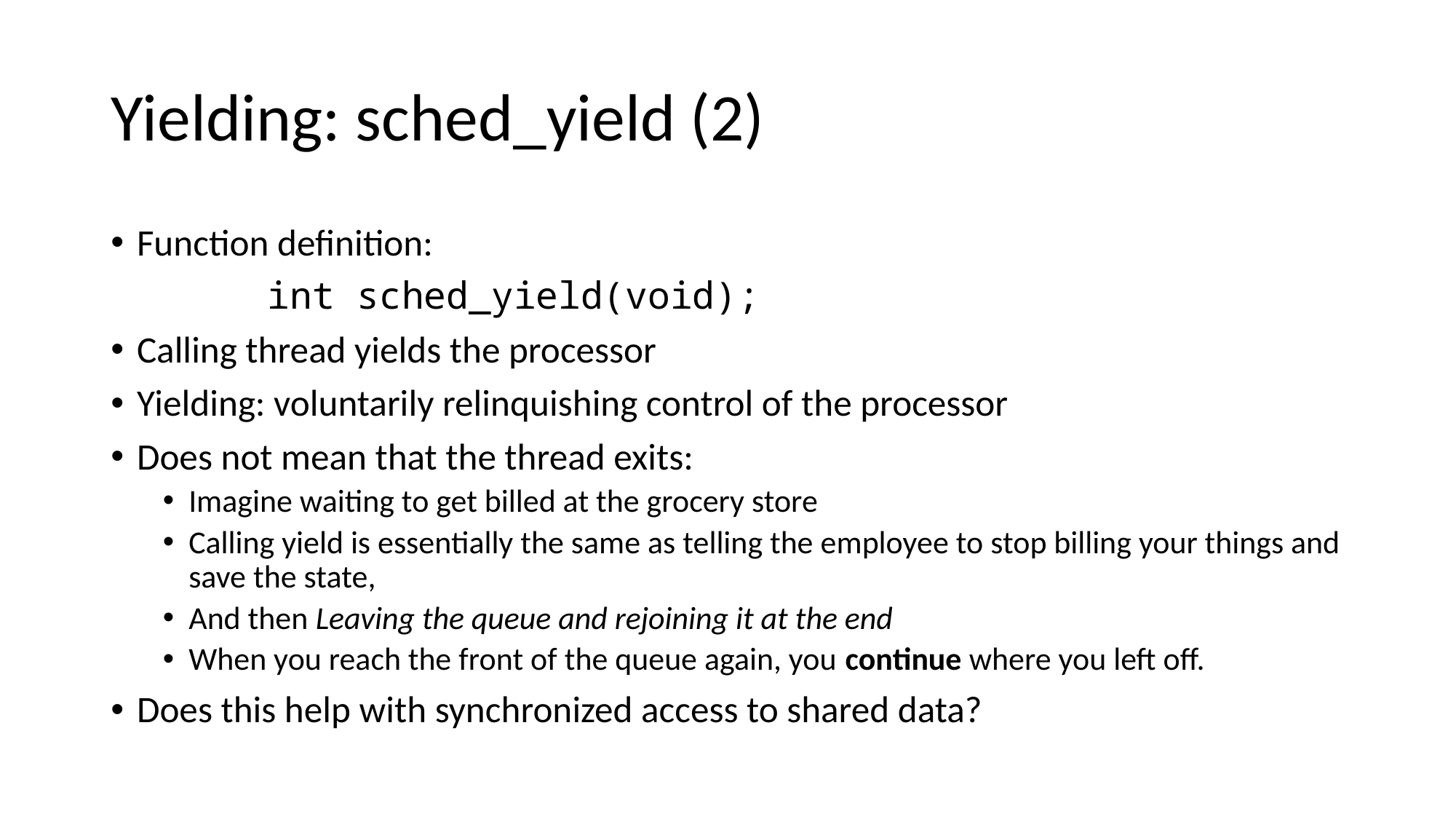

# Yielding: sched_yield (2)
Function definition:
       int sched_yield(void);
Calling thread yields the processor
Yielding: voluntarily relinquishing control of the processor
Does not mean that the thread exits:
Imagine waiting to get billed at the grocery store
Calling yield is essentially the same as telling the employee to stop billing your things and save the state,
And then Leaving the queue and rejoining it at the end
When you reach the front of the queue again, you continue where you left off.
Does this help with synchronized access to shared data?